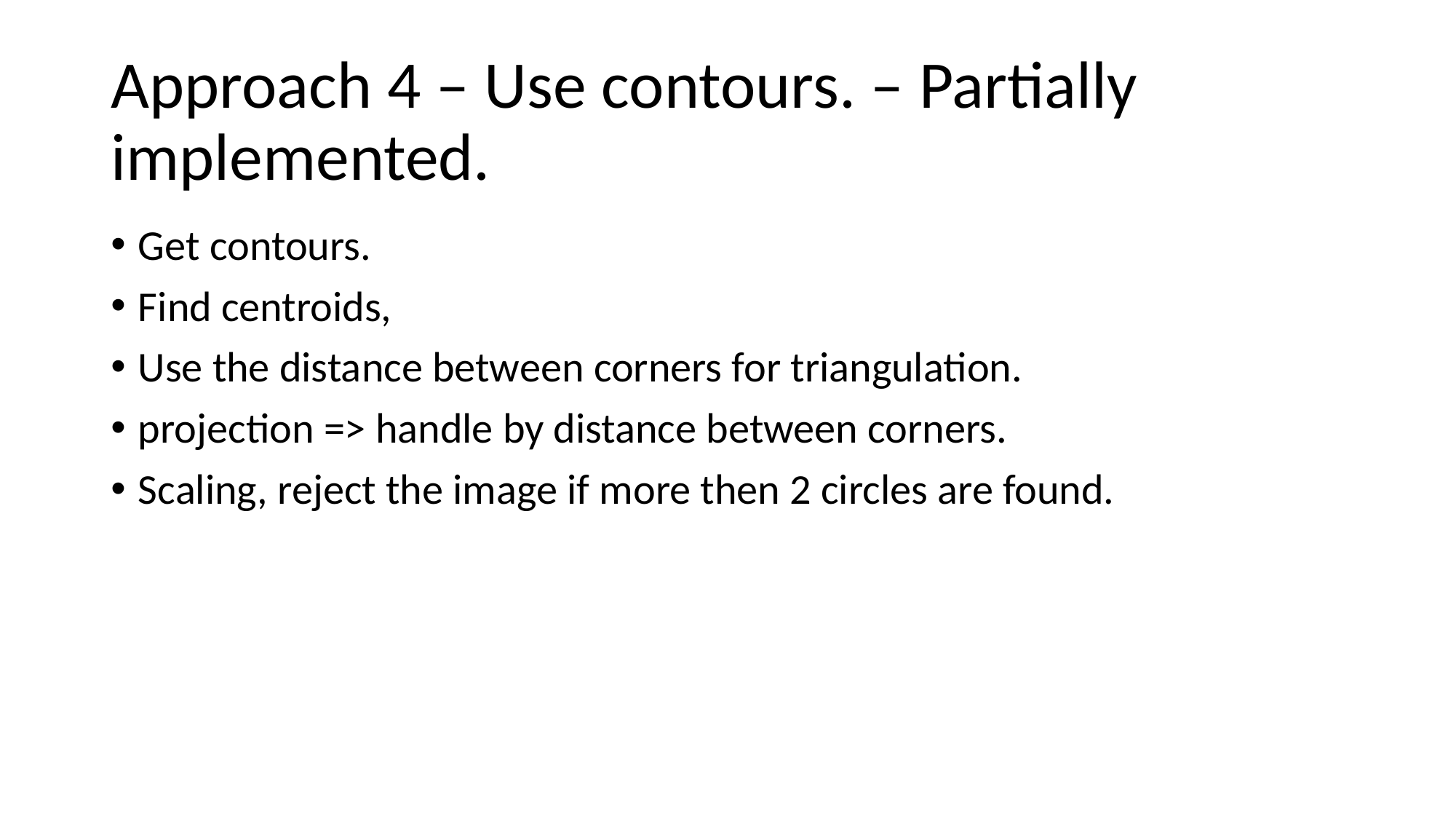

# Approach 4 – Use contours. – Partially implemented.
Get contours.
Find centroids,
Use the distance between corners for triangulation.
projection => handle by distance between corners.
Scaling, reject the image if more then 2 circles are found.